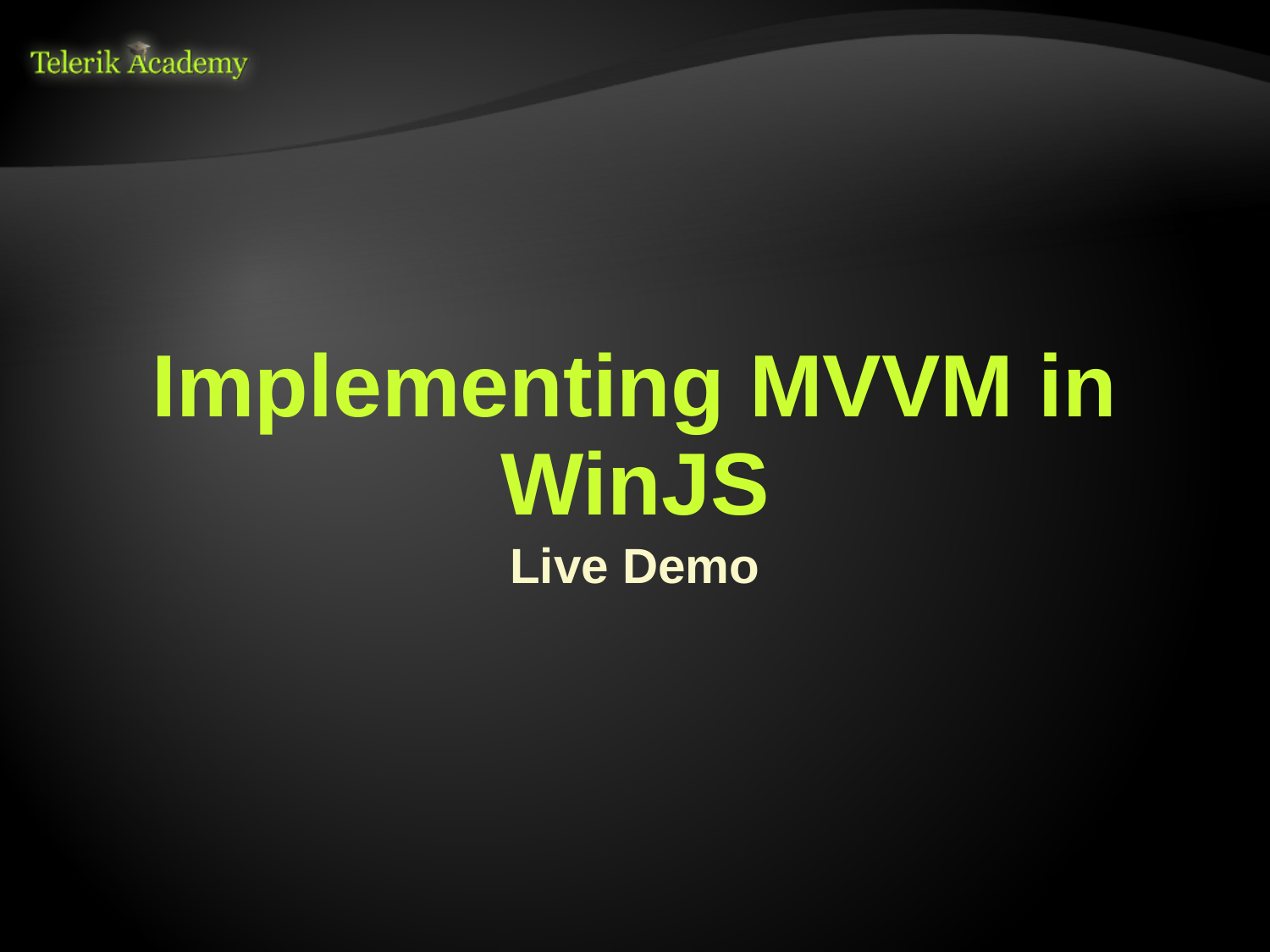

# Implementing MVVM in WinJS
Live Demo